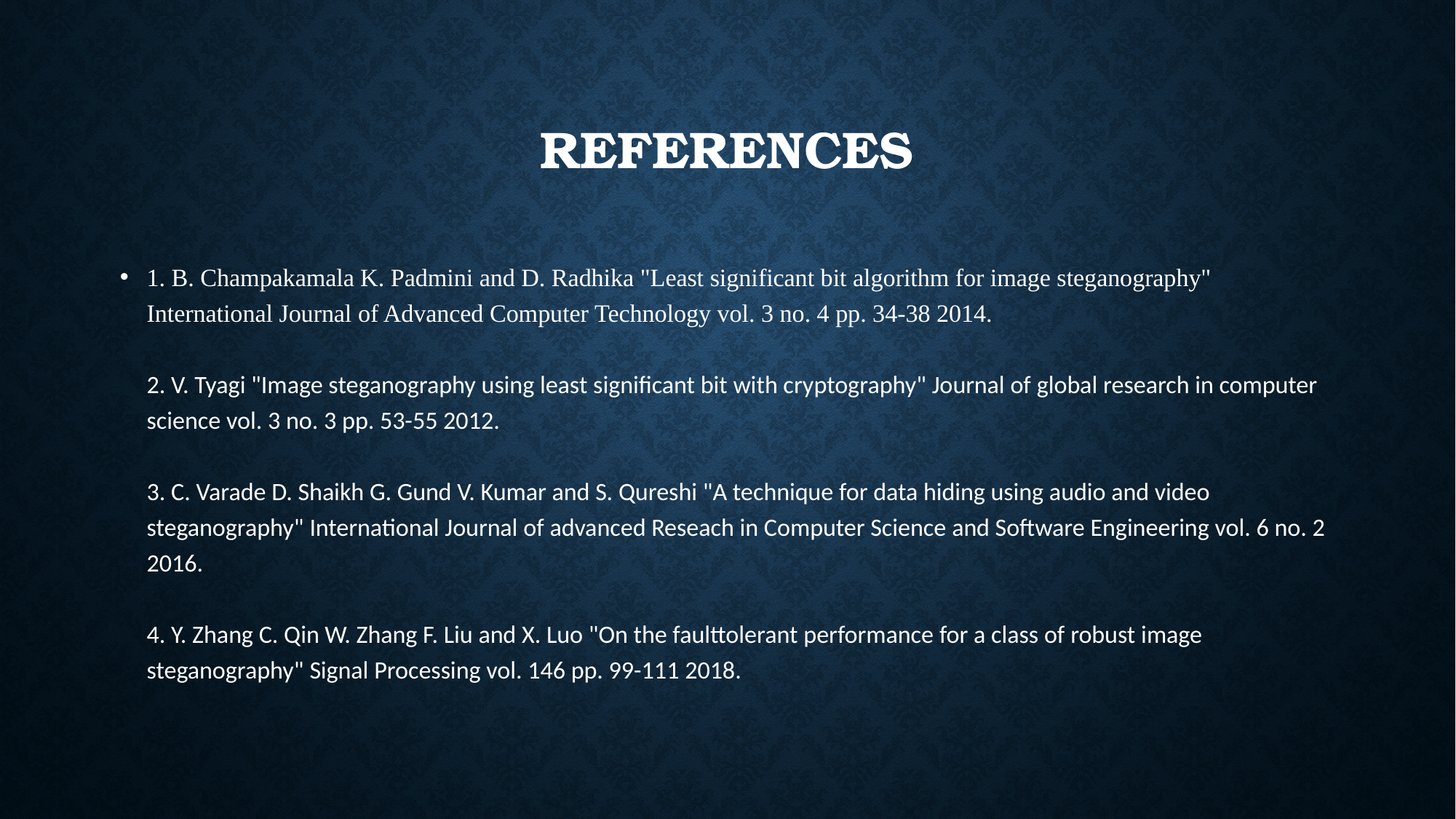

# REFERENCES
1. B. Champakamala K. Padmini and D. Radhika "Least significant bit algorithm for image steganography" International Journal of Advanced Computer Technology vol. 3 no. 4 pp. 34-38 2014.
2. V. Tyagi "Image steganography using least significant bit with cryptography" Journal of global research in computer science vol. 3 no. 3 pp. 53-55 2012.
3. C. Varade D. Shaikh G. Gund V. Kumar and S. Qureshi "A technique for data hiding using audio and video steganography" International Journal of advanced Reseach in Computer Science and Software Engineering vol. 6 no. 2 2016.
4. Y. Zhang C. Qin W. Zhang F. Liu and X. Luo "On the faulttolerant performance for a class of robust image steganography" Signal Processing vol. 146 pp. 99-111 2018.